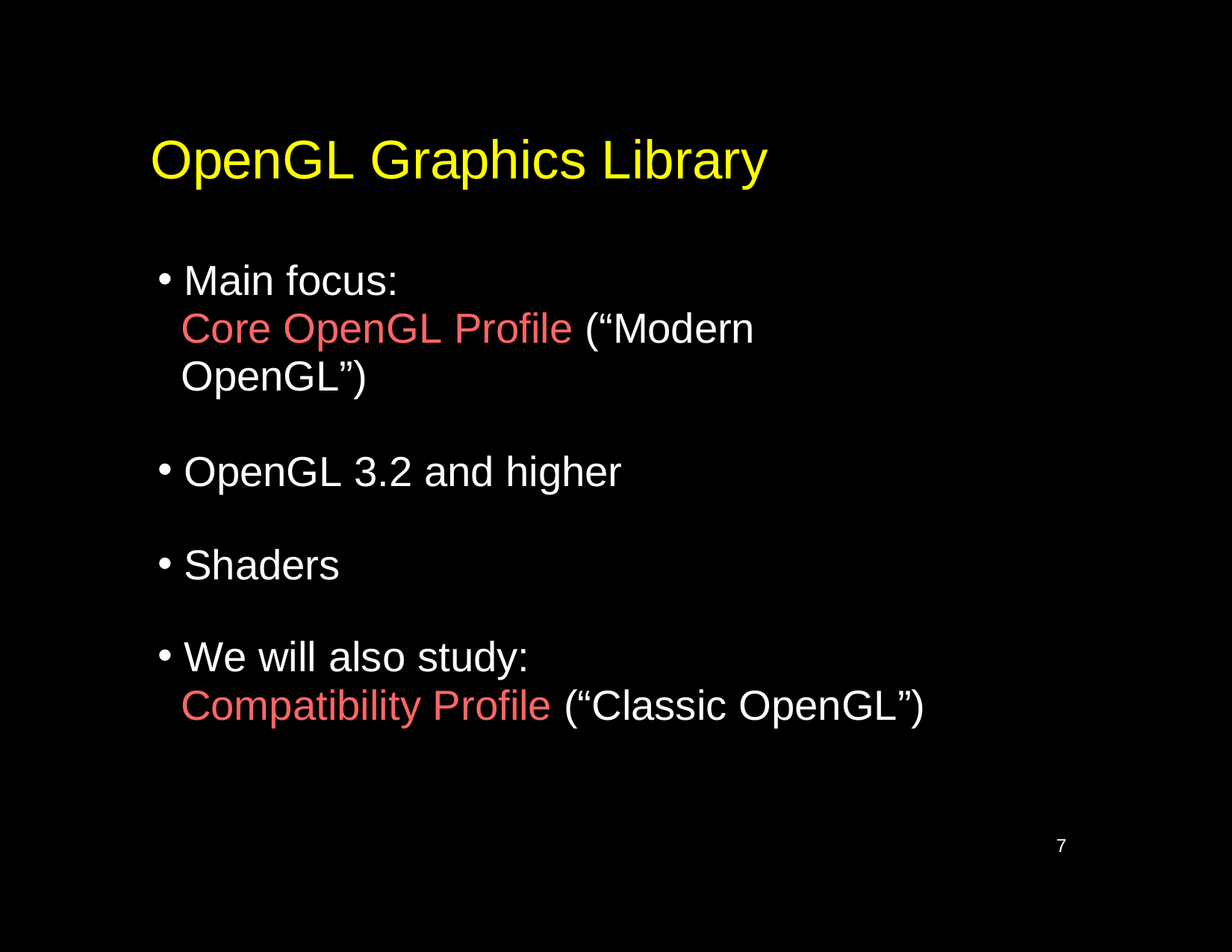

# OpenGL Graphics Library
Main focus:
Core OpenGL Profile (“Modern OpenGL”)

OpenGL 3.2 and higher

Shaders

We will also study:
Compatibility Profile (“Classic OpenGL”)
7